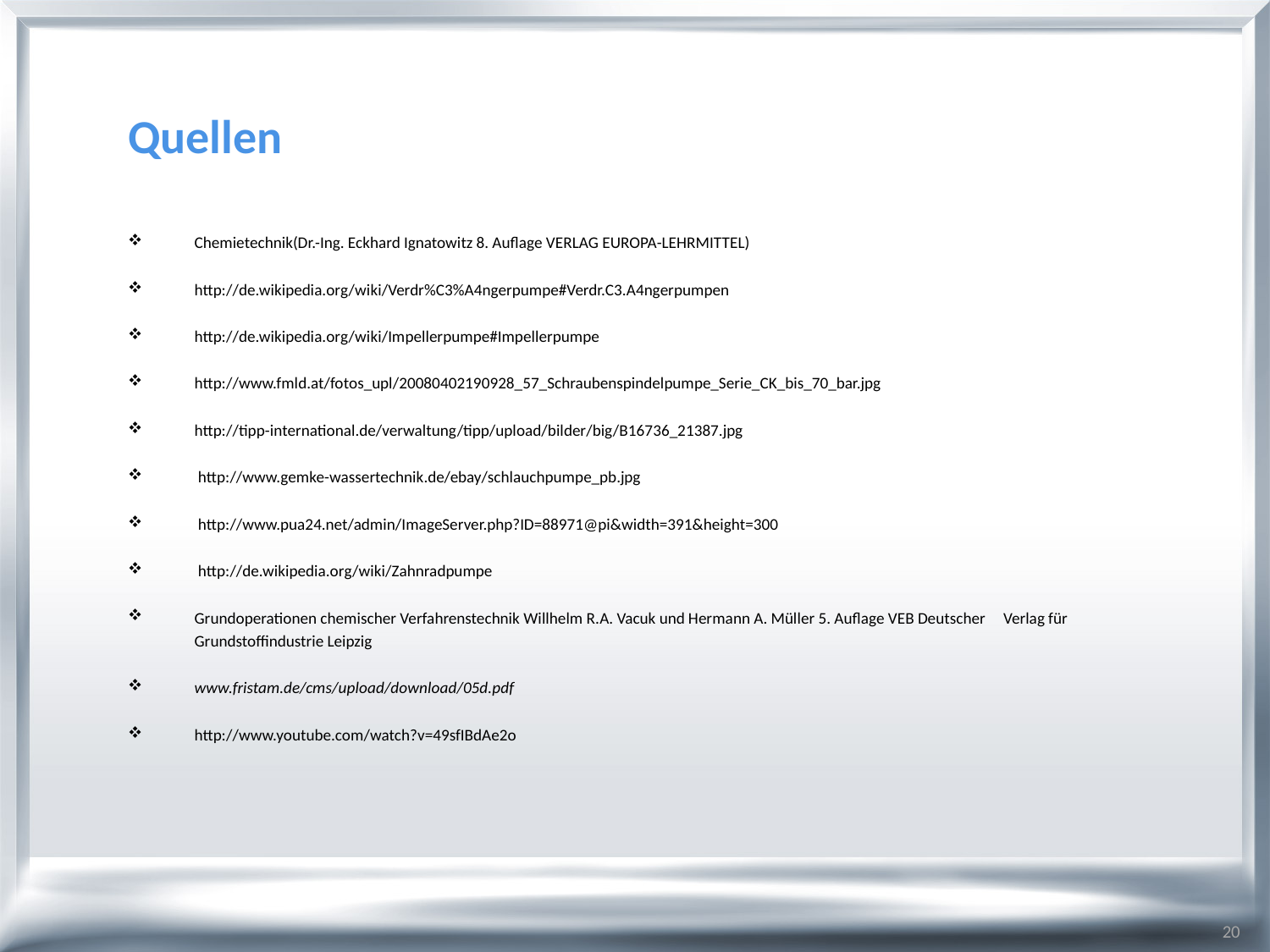

# Quellen
Chemietechnik(Dr.-Ing. Eckhard Ignatowitz 8. Auflage VERLAG EUROPA-LEHRMITTEL)

http://de.wikipedia.org/wiki/Verdr%C3%A4ngerpumpe#Verdr.C3.A4ngerpumpen

http://de.wikipedia.org/wiki/Impellerpumpe#Impellerpumpe

http://www.fmld.at/fotos_upl/20080402190928_57_Schraubenspindelpumpe_Serie_CK_bis_70_bar.jpg

http://tipp-international.de/verwaltung/tipp/upload/bilder/big/B16736_21387.jpg

 http://www.gemke-wassertechnik.de/ebay/schlauchpumpe_pb.jpg

 http://www.pua24.net/admin/ImageServer.php?ID=88971@pi&width=391&height=300

 http://de.wikipedia.org/wiki/Zahnradpumpe

Grundoperationen chemischer Verfahrenstechnik Willhelm R.A. Vacuk und Hermann A. Müller 5. Auflage VEB Deutscher     Verlag für Grundstoffindustrie Leipzig

www.fristam.de/cms/upload/download/05d.pdf

http://www.youtube.com/watch?v=49sfIBdAe2o

20